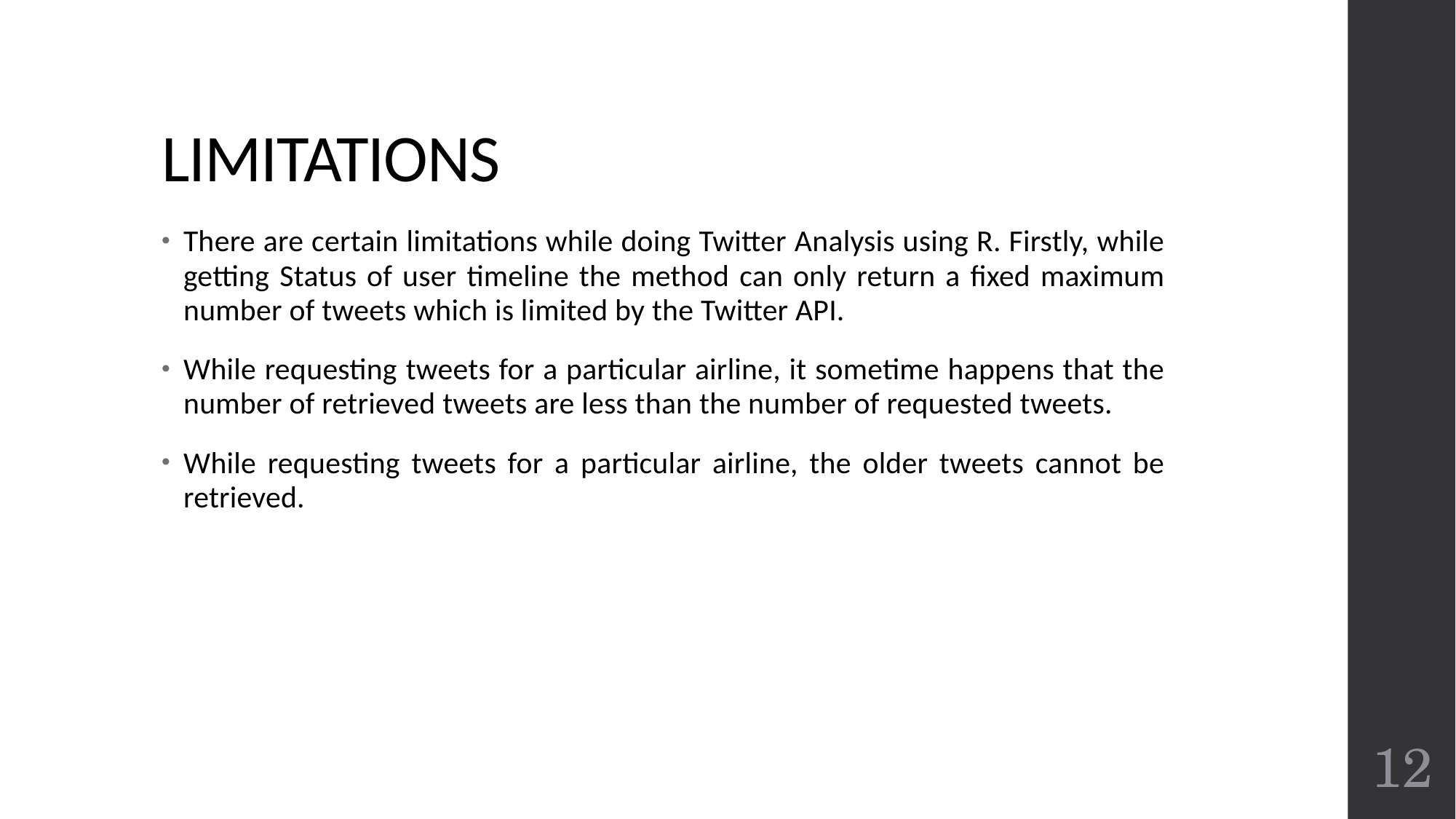

# LIMITATIONS
There are certain limitations while doing Twitter Analysis using R. Firstly, while getting Status of user timeline the method can only return a fixed maximum number of tweets which is limited by the Twitter API.
While requesting tweets for a particular airline, it sometime happens that the number of retrieved tweets are less than the number of requested tweets.
While requesting tweets for a particular airline, the older tweets cannot be retrieved.

12